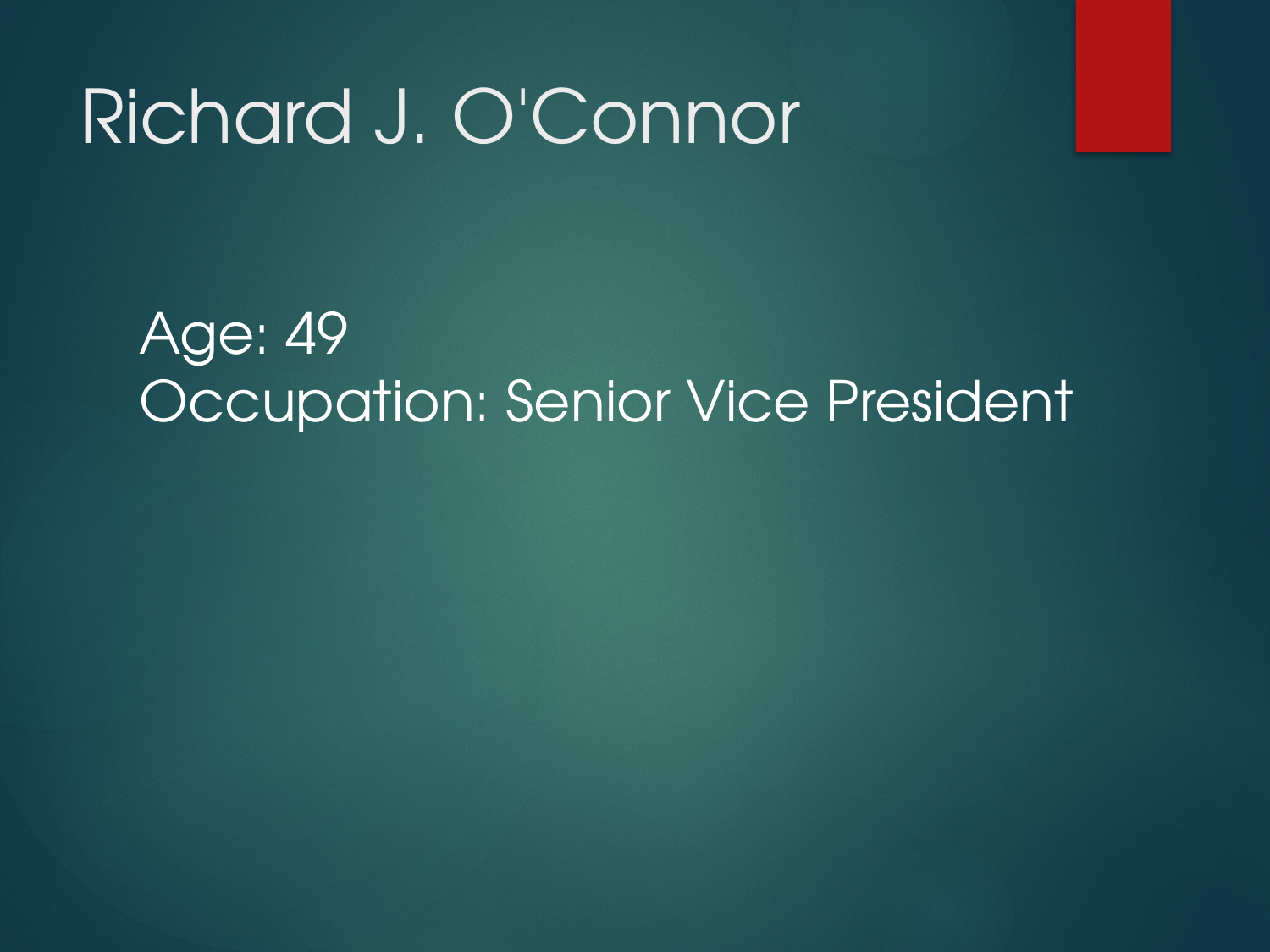

# Richard J. O'Connor

Age: 49
Occupation: Senior Vice President